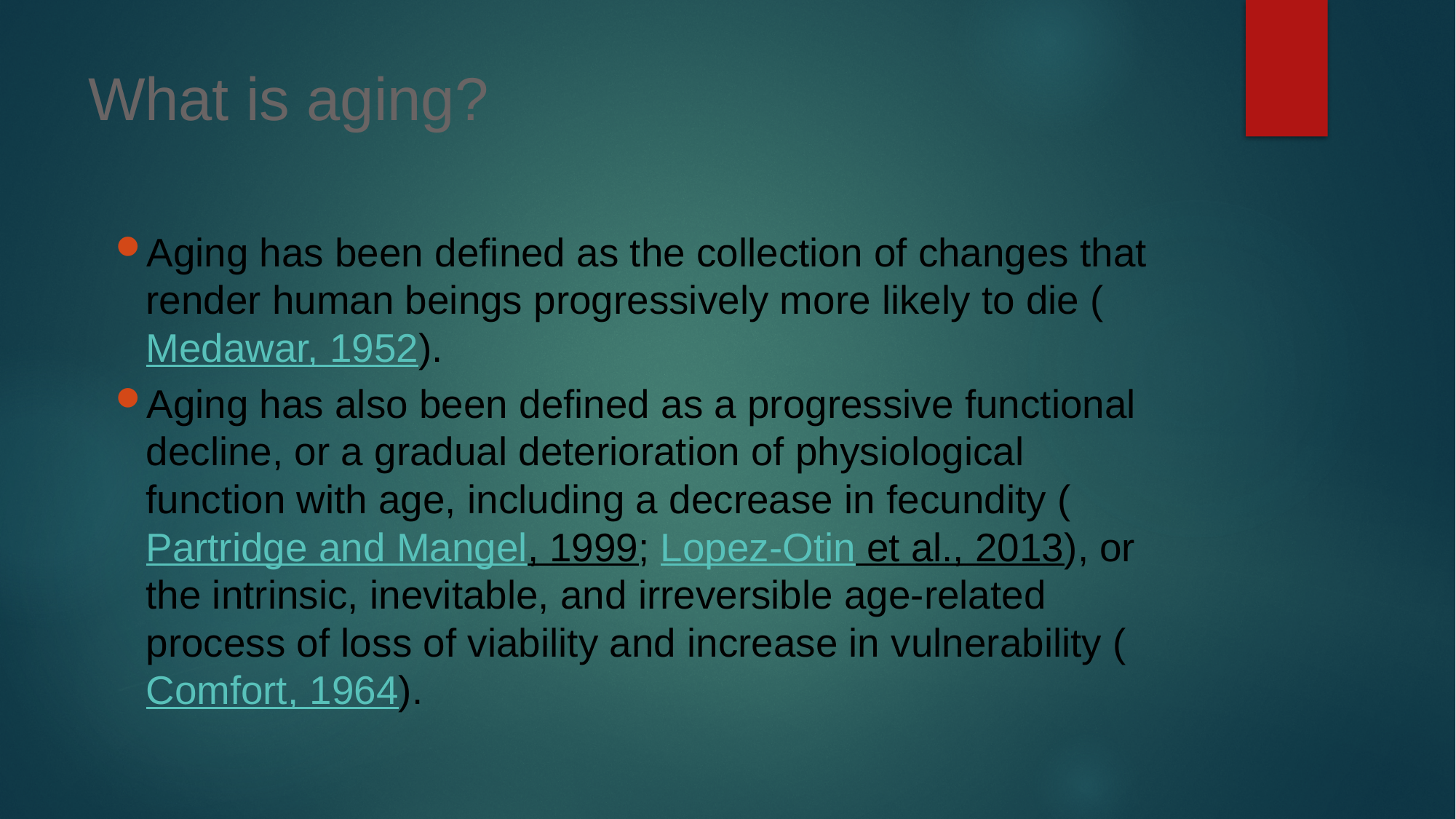

# What is aging?
Aging has been defined as the collection of changes that render human beings progressively more likely to die (Medawar, 1952).
Aging has also been defined as a progressive functional decline, or a gradual deterioration of physiological function with age, including a decrease in fecundity (Partridge and Mangel, 1999; Lopez-Otin et al., 2013), or the intrinsic, inevitable, and irreversible age-related process of loss of viability and increase in vulnerability (Comfort, 1964).